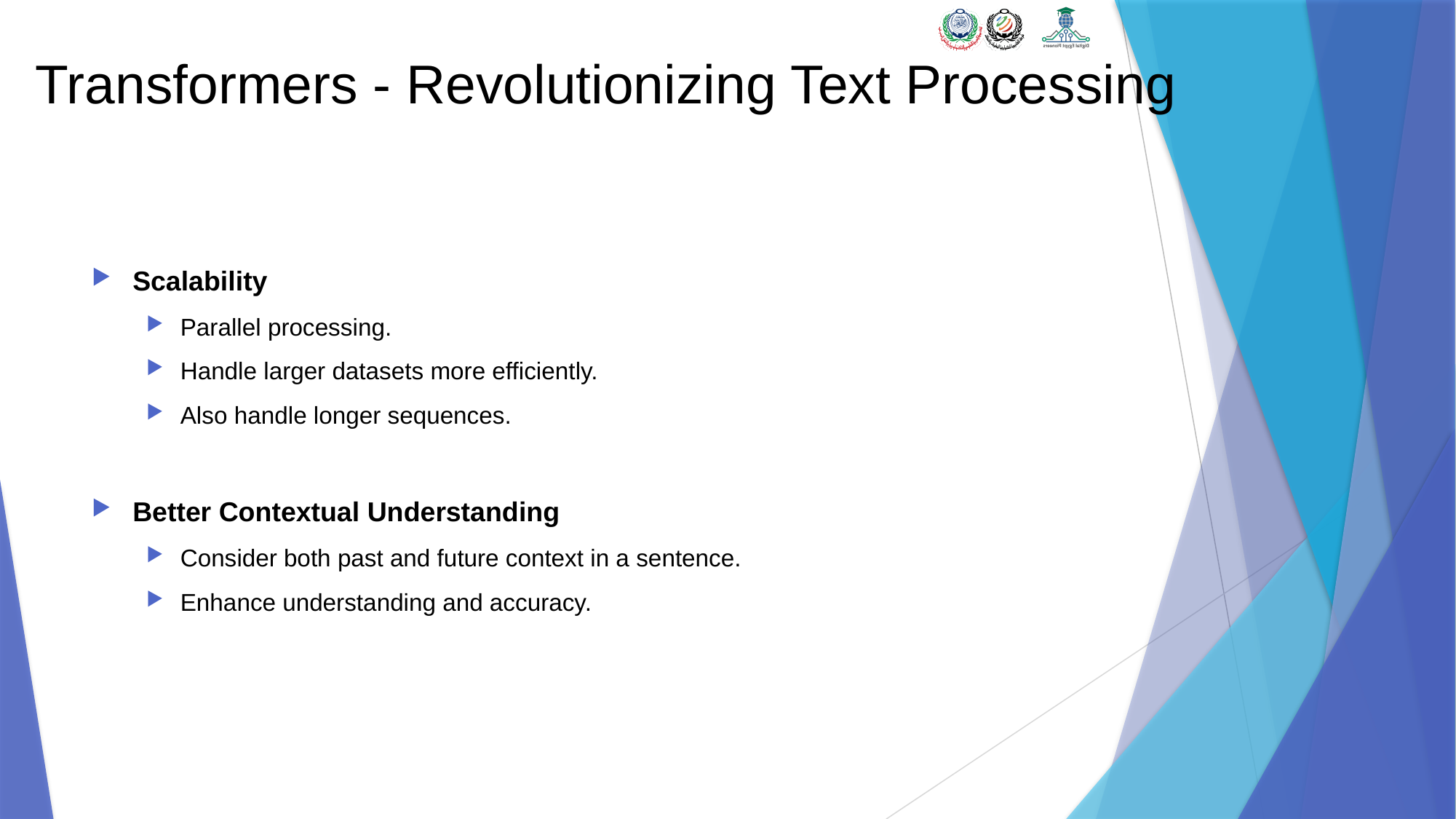

# Transformers - Revolutionizing Text Processing
Scalability
Parallel processing.
Handle larger datasets more efficiently.
Also handle longer sequences.

Better Contextual Understanding
Consider both past and future context in a sentence.
Enhance understanding and accuracy.